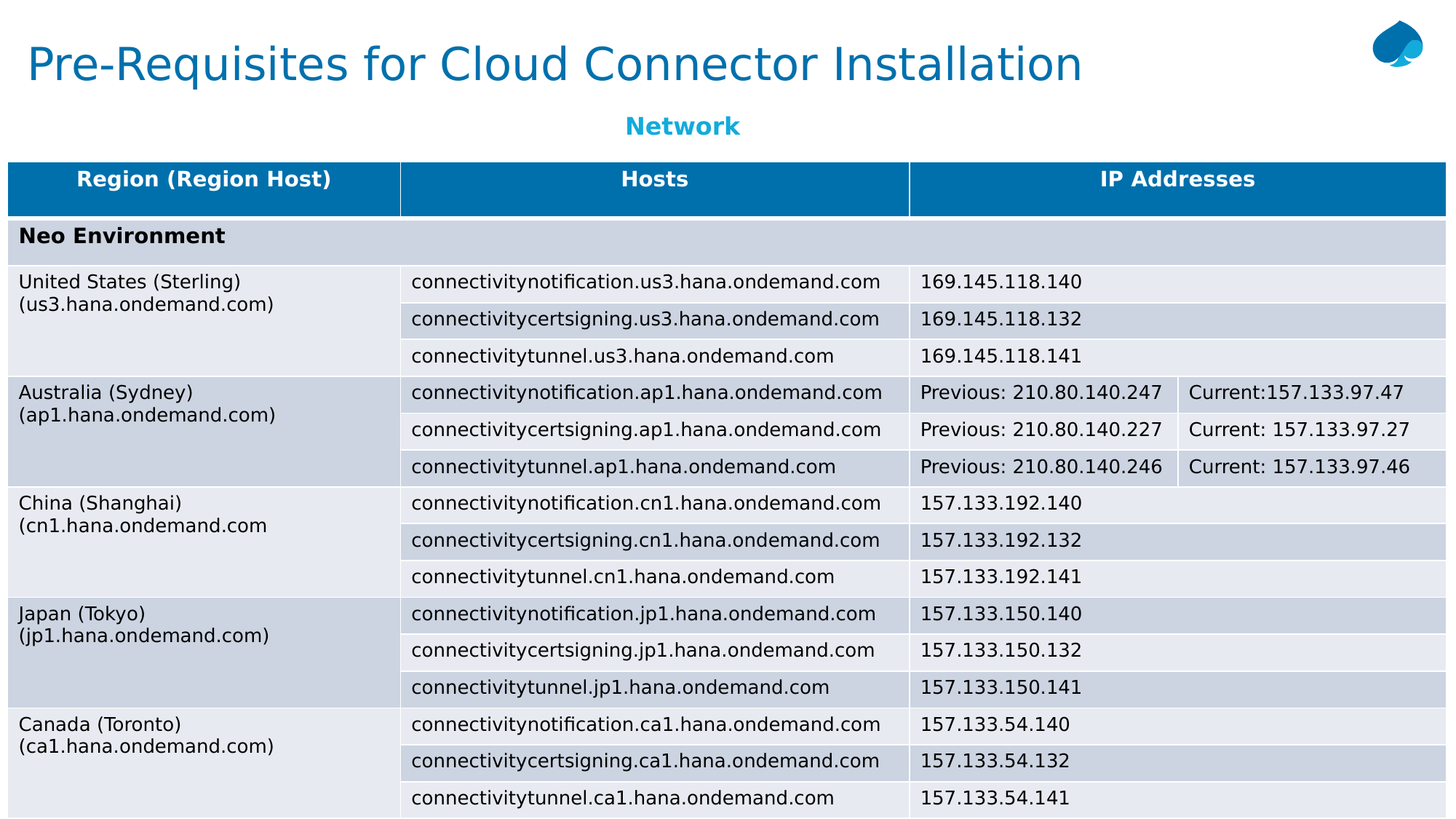

# Pre-Requisites for Cloud Connector Installation
Network
| Region (Region Host) | Hosts | IP Addresses |  |
| --- | --- | --- | --- |
| Neo Environment |  |  |  |
| United States (Sterling) (us3.hana.ondemand.com) | connectivitynotification.us3.hana.ondemand.com | 169.145.118.140 |  |
|  | connectivitycertsigning.us3.hana.ondemand.com | 169.145.118.132 |  |
|  | connectivitytunnel.us3.hana.ondemand.com | 169.145.118.141 |  |
| Australia (Sydney)(ap1.hana.ondemand.com) | connectivitynotification.ap1.hana.ondemand.com | Previous: 210.80.140.247 | Current:157.133.97.47 |
|  | connectivitycertsigning.ap1.hana.ondemand.com | Previous: 210.80.140.227 | Current: 157.133.97.27 |
|  | connectivitytunnel.ap1.hana.ondemand.com | Previous: 210.80.140.246 | Current: 157.133.97.46 |
| China (Shanghai)(cn1.hana.ondemand.com | connectivitynotification.cn1.hana.ondemand.com | 157.133.192.140 |  |
|  | connectivitycertsigning.cn1.hana.ondemand.com | 157.133.192.132 |  |
|  | connectivitytunnel.cn1.hana.ondemand.com | 157.133.192.141 |  |
| Japan (Tokyo)(jp1.hana.ondemand.com) | connectivitynotification.jp1.hana.ondemand.com | 157.133.150.140 |  |
|  | connectivitycertsigning.jp1.hana.ondemand.com | 157.133.150.132 |  |
|  | connectivitytunnel.jp1.hana.ondemand.com | 157.133.150.141 |  |
| Canada (Toronto)(ca1.hana.ondemand.com) | connectivitynotification.ca1.hana.ondemand.com | 157.133.54.140 |  |
|  | connectivitycertsigning.ca1.hana.ondemand.com | 157.133.54.132 |  |
|  | connectivitytunnel.ca1.hana.ondemand.com | 157.133.54.141 |  |